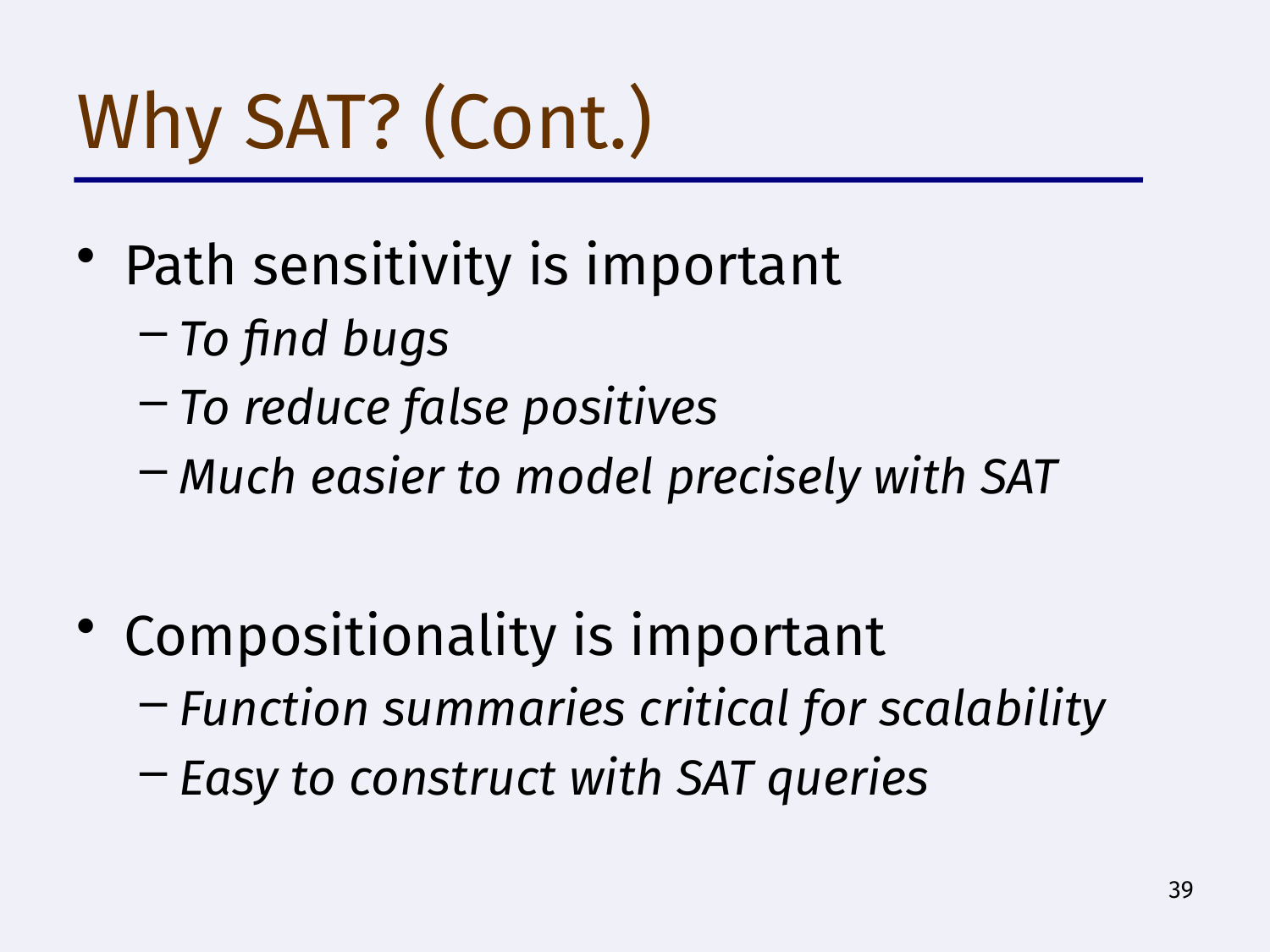

# Why SAT? (Cont.)
Path sensitivity is important
To find bugs
To reduce false positives
Much easier to model precisely with SAT

Compositionality is important
Function summaries critical for scalability
Easy to construct with SAT queries
39